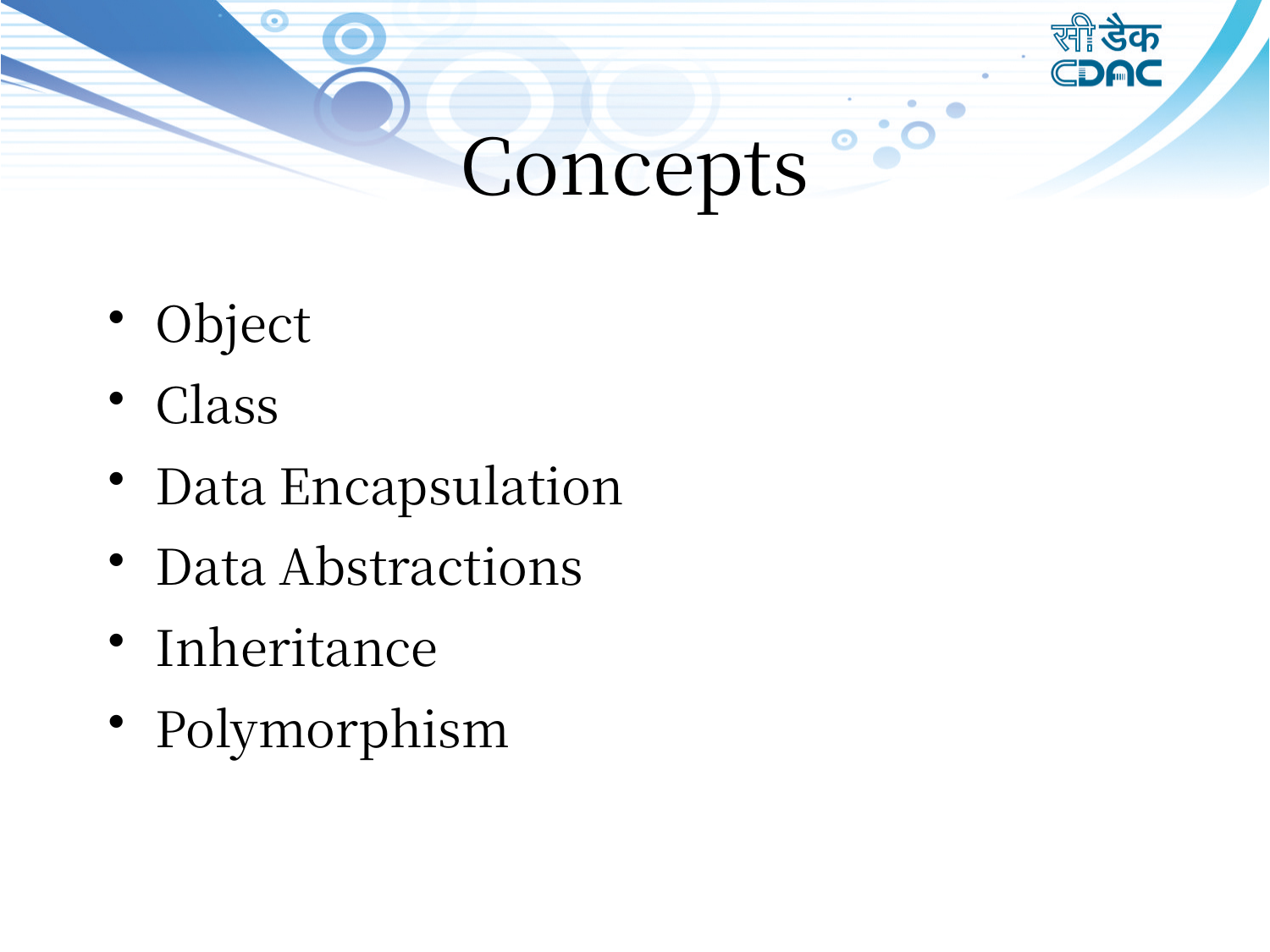

# Concepts
Object
Class
Data Encapsulation
Data Abstractions
Inheritance
Polymorphism